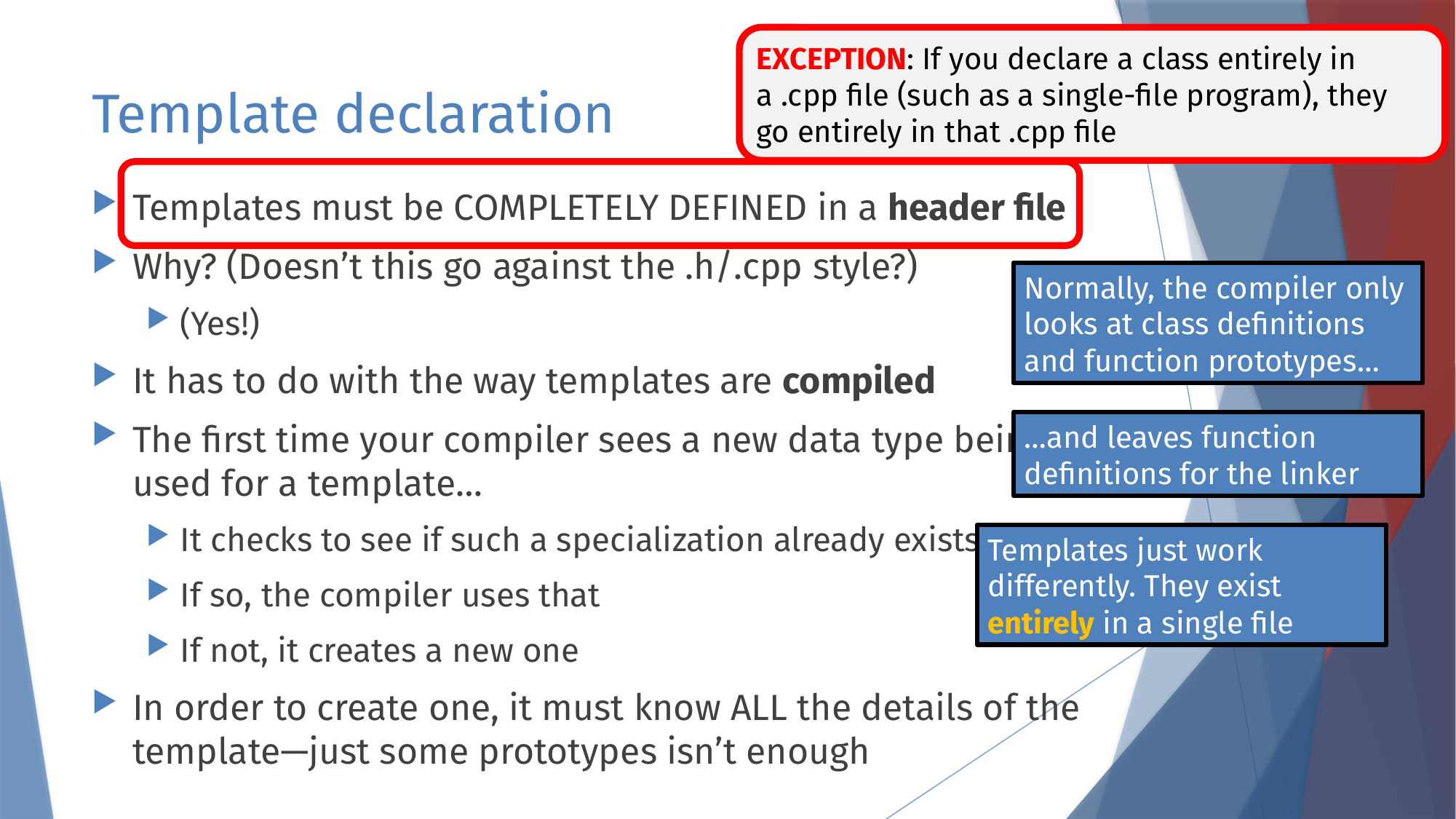

EXCEPTION: If you declare a class entirely in a .cpp file (such as a single-file program), they go entirely in that .cpp file

# Template declaration
Templates must be COMPLETELY DEFINED in a header file
Why? (Doesn’t this go against the .h/.cpp style?)
(Yes!)
It has to do with the way templates are compiled
The first time your compiler sees a new data type being used for a template…
It checks to see if such a specialization already exists
If so, the compiler uses that
If not, it creates a new one
In order to create one, it must know ALL the details of the template—just some prototypes isn’t enough
Normally, the compiler only looks at class definitions and function prototypes…
…and leaves function definitions for the linker
Templates just work differently. They exist entirely in a single file